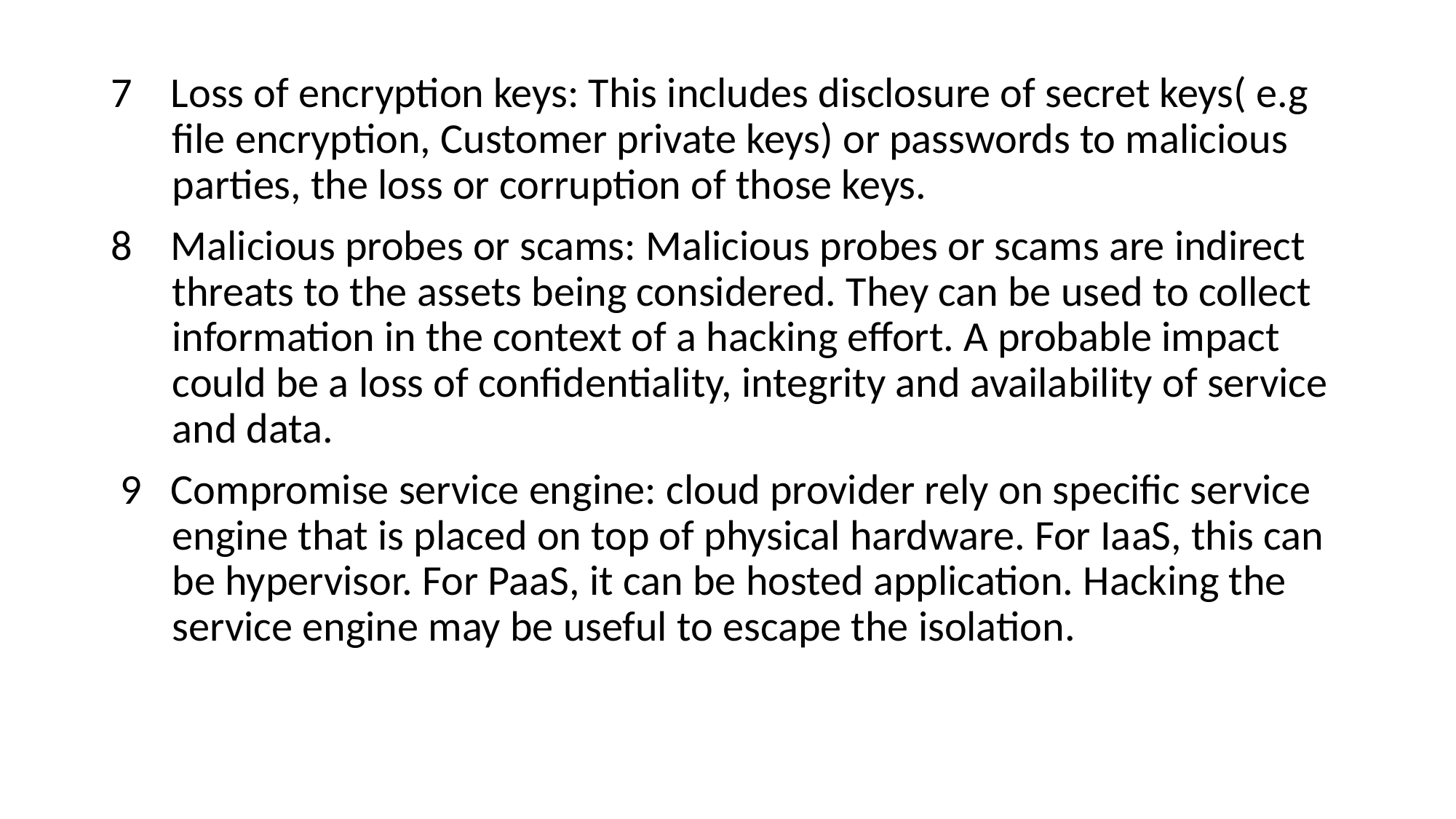

7    Loss of encryption keys: This includes disclosure of secret keys( e.g file encryption, Customer private keys) or passwords to malicious parties, the loss or corruption of those keys.
8    Malicious probes or scams: Malicious probes or scams are indirect threats to the assets being considered. They can be used to collect information in the context of a hacking effort. A probable impact could be a loss of confidentiality, integrity and availability of service and data.
 9   Compromise service engine: cloud provider rely on specific service engine that is placed on top of physical hardware. For IaaS, this can be hypervisor. For PaaS, it can be hosted application. Hacking the service engine may be useful to escape the isolation.